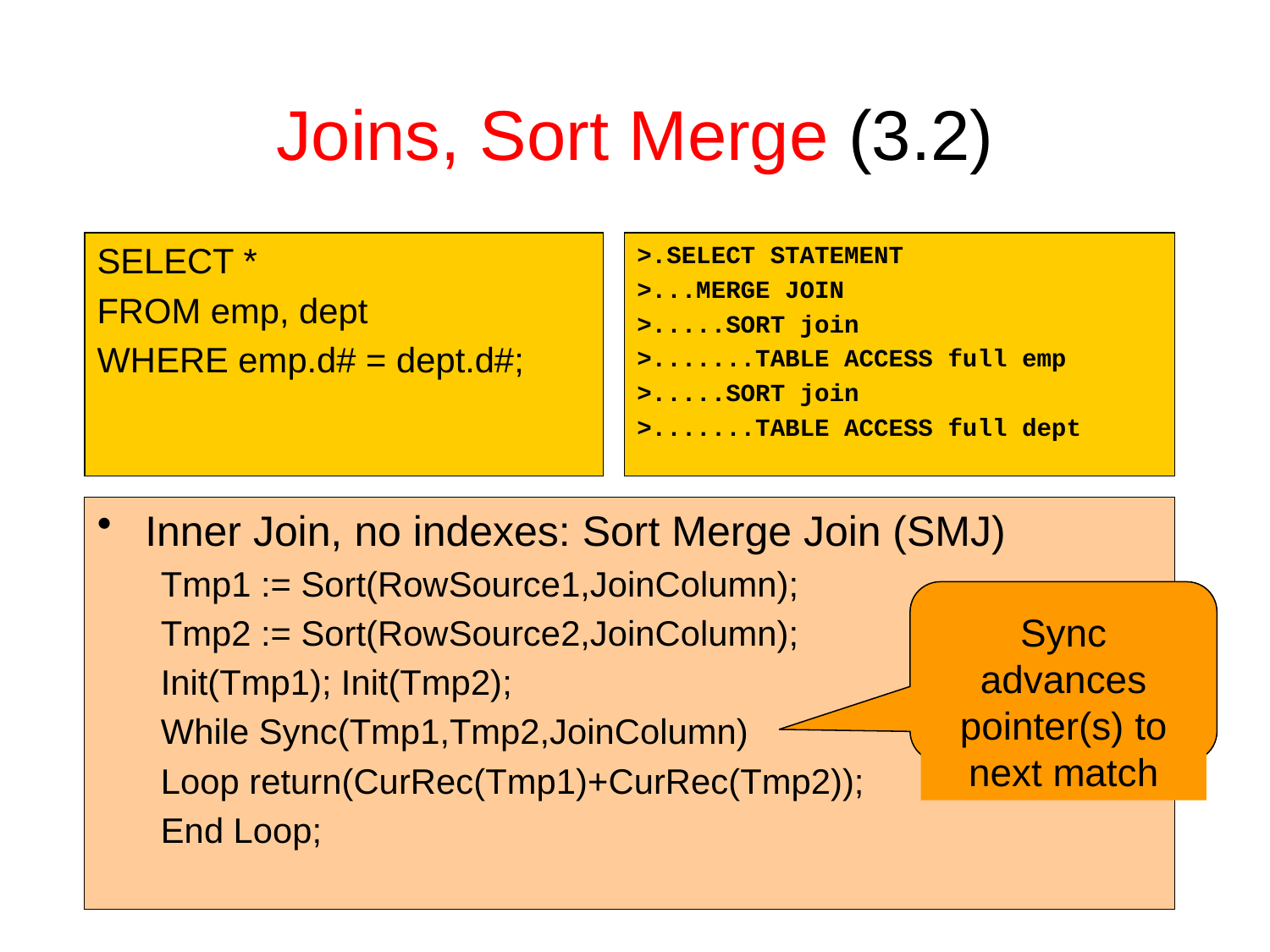

# Joins, Sort Merge (3.2)
SELECT *
FROM emp, dept
WHERE emp.d# = dept.d#;
>.SELECT STATEMENT
>...MERGE JOIN
>.....SORT join
>.......TABLE ACCESS full emp
>.....SORT join
>.......TABLE ACCESS full dept
Inner Join, no indexes: Sort Merge Join (SMJ)
Tmp1 := Sort(RowSource1,JoinColumn);
Tmp2 := Sort(RowSource2,JoinColumn);
Init(Tmp1); Init(Tmp2);
While Sync(Tmp1,Tmp2,JoinColumn)
Loop return(CurRec(Tmp1)+CurRec(Tmp2));
End Loop;

Sync advances
pointer(s) to
next match